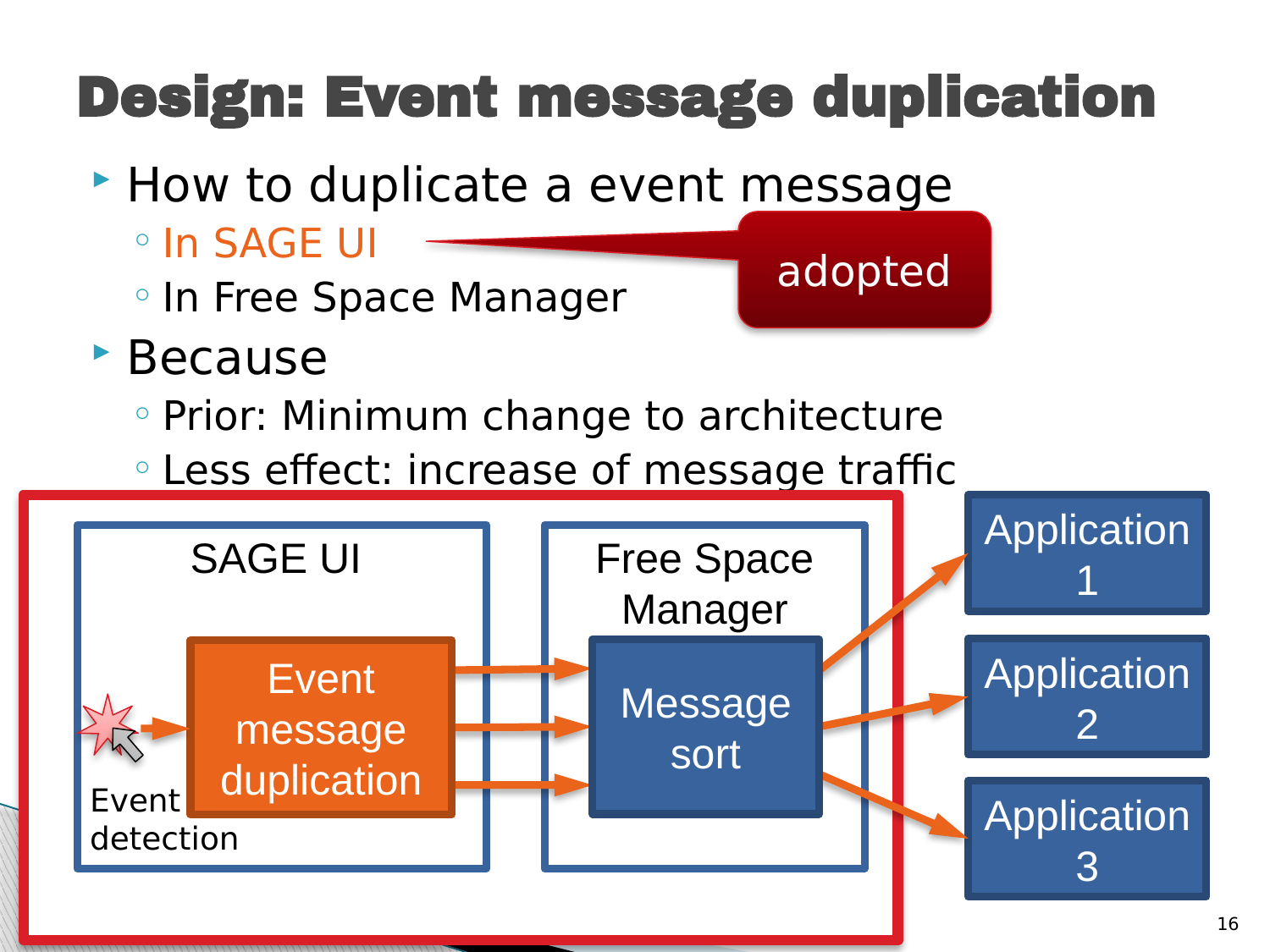

# Design: Event message duplication
How to duplicate a event message
In SAGE UI
In Free Space Manager
Because
Prior: Minimum change to architecture
Less effect: increase of message traffic

adopted
the same LAN
Application 1
SAGE UI
Free Space Manager
Application 2
Message sort
Event
message
duplication

Event
detection
Application 3
16